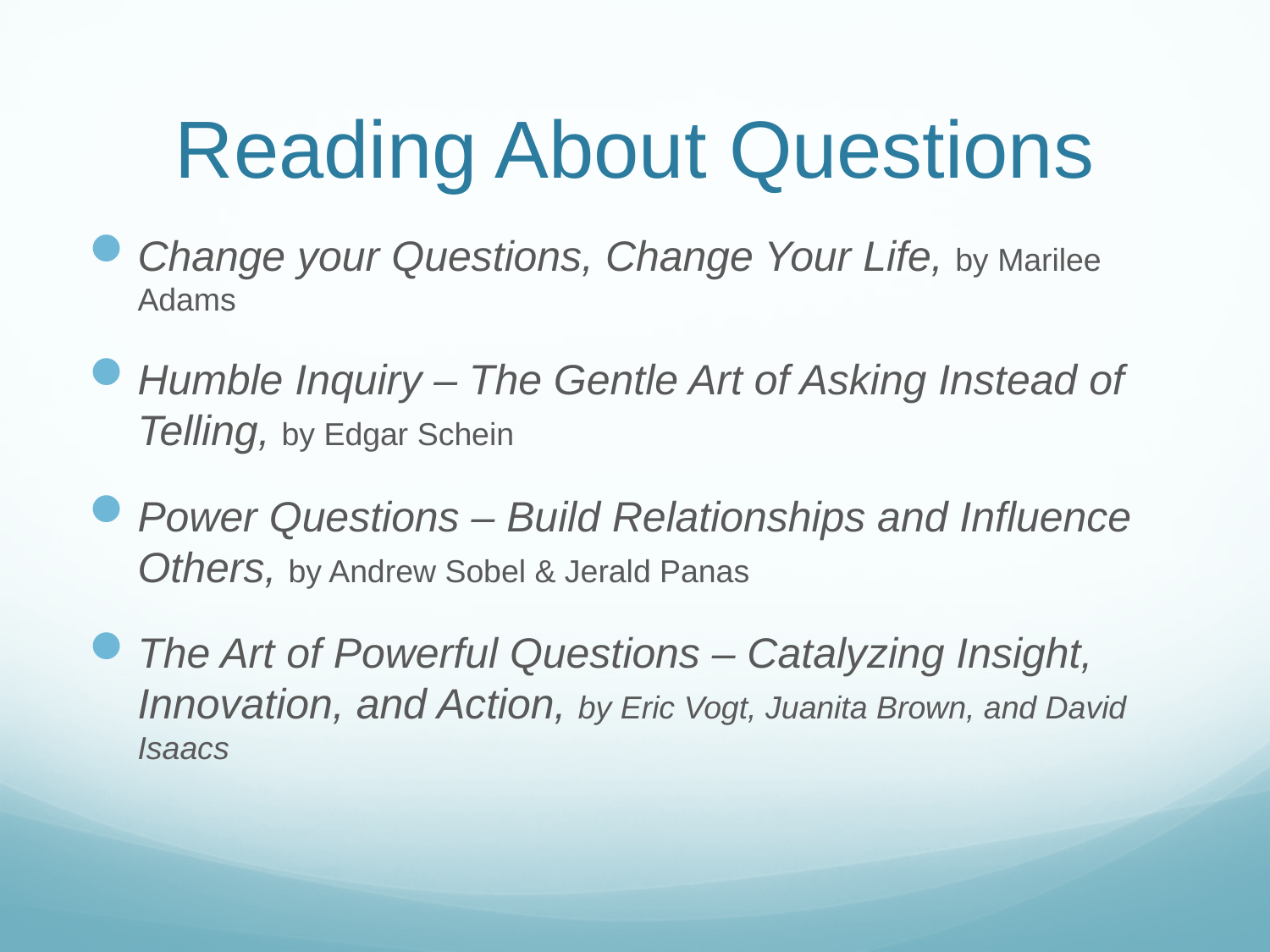

# Reading About Questions
Change your Questions, Change Your Life, by Marilee Adams
Humble Inquiry – The Gentle Art of Asking Instead of Telling, by Edgar Schein
Power Questions – Build Relationships and Influence Others, by Andrew Sobel & Jerald Panas
The Art of Powerful Questions – Catalyzing Insight, Innovation, and Action, by Eric Vogt, Juanita Brown, and David Isaacs